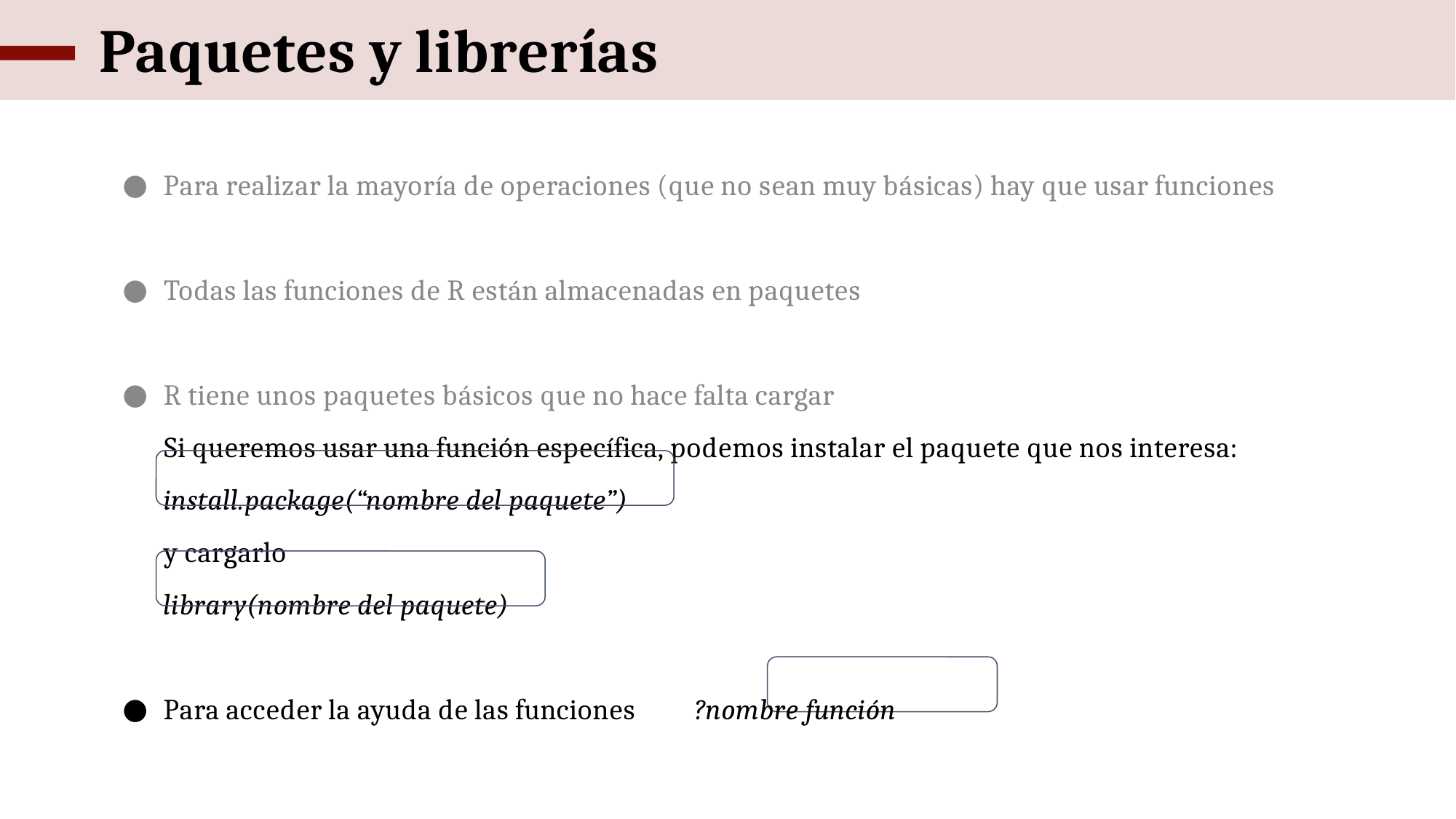

# Paquetes y librerías

Para realizar la mayoría de operaciones (que no sean muy básicas) hay que usar funciones

Todas las funciones de R están almacenadas en paquetes

R tiene unos paquetes básicos que no hace falta cargar
Si queremos usar una función específica, podemos instalar el paquete que nos interesa:
install.package(“nombre del paquete”)
y cargarlo
library(nombre del paquete)

Para acceder la ayuda de las funciones 		 ?nombre función